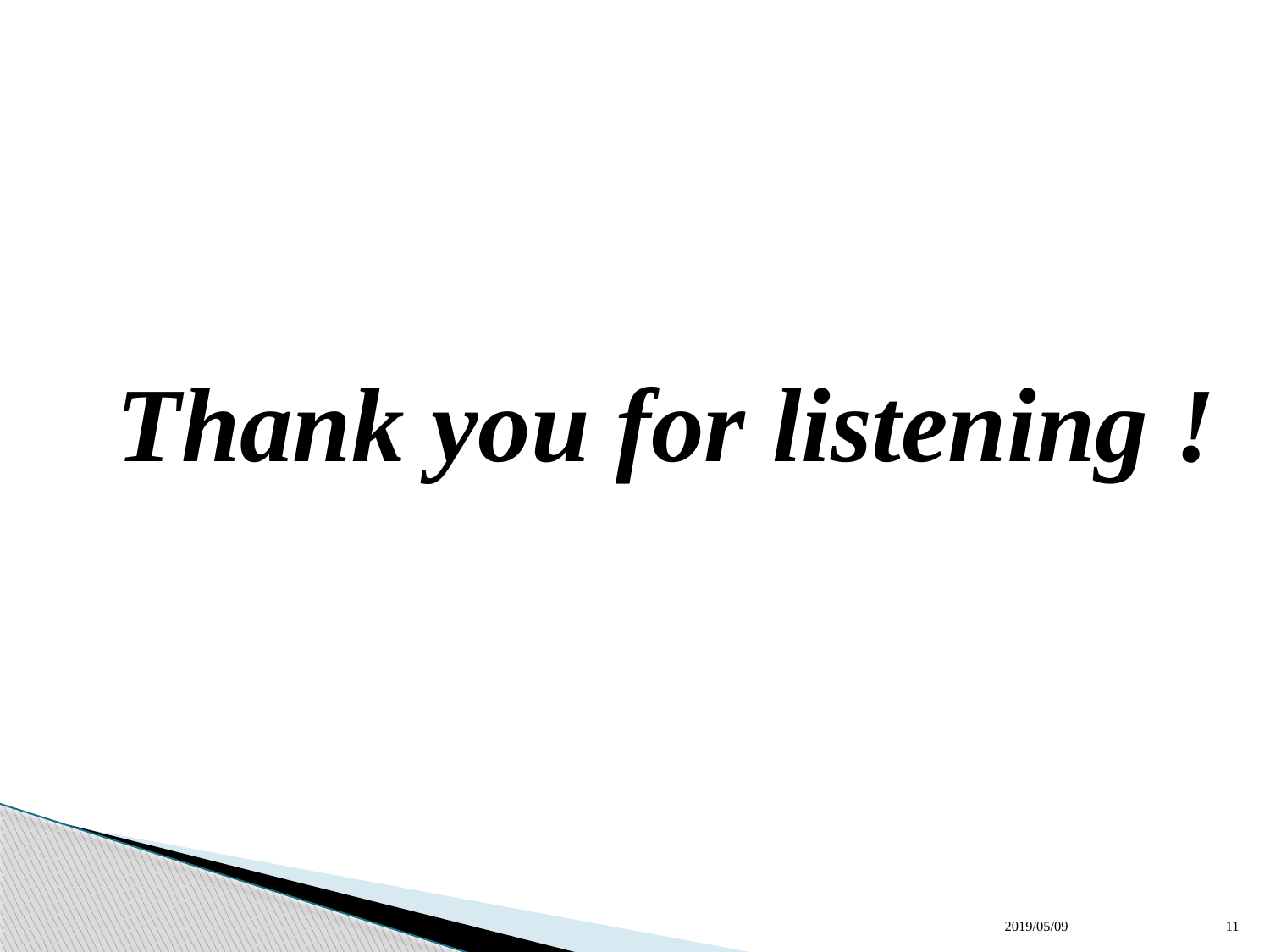

Thank you for listening !
2019/05/09
11